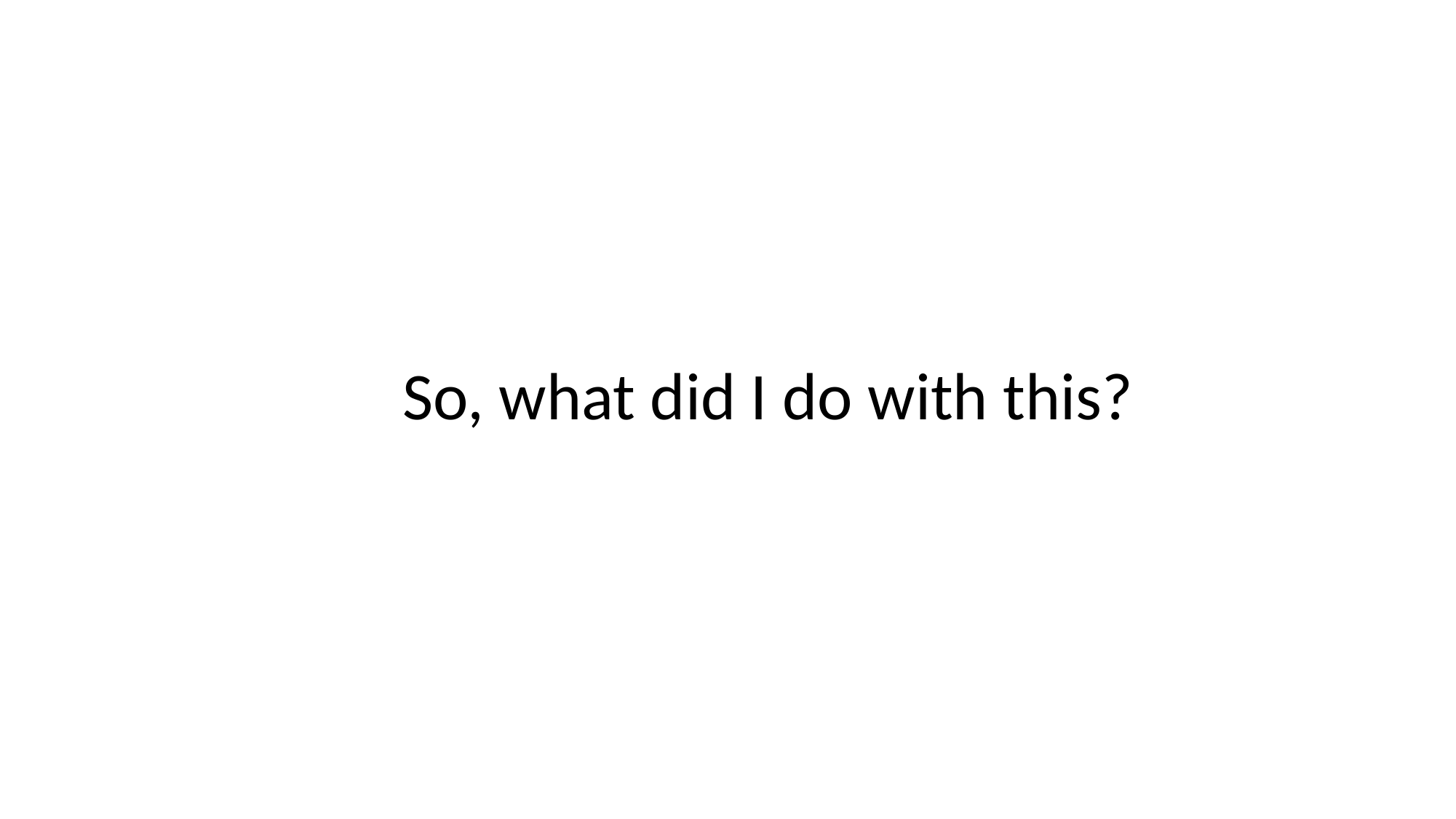

# So, what did I do with this?